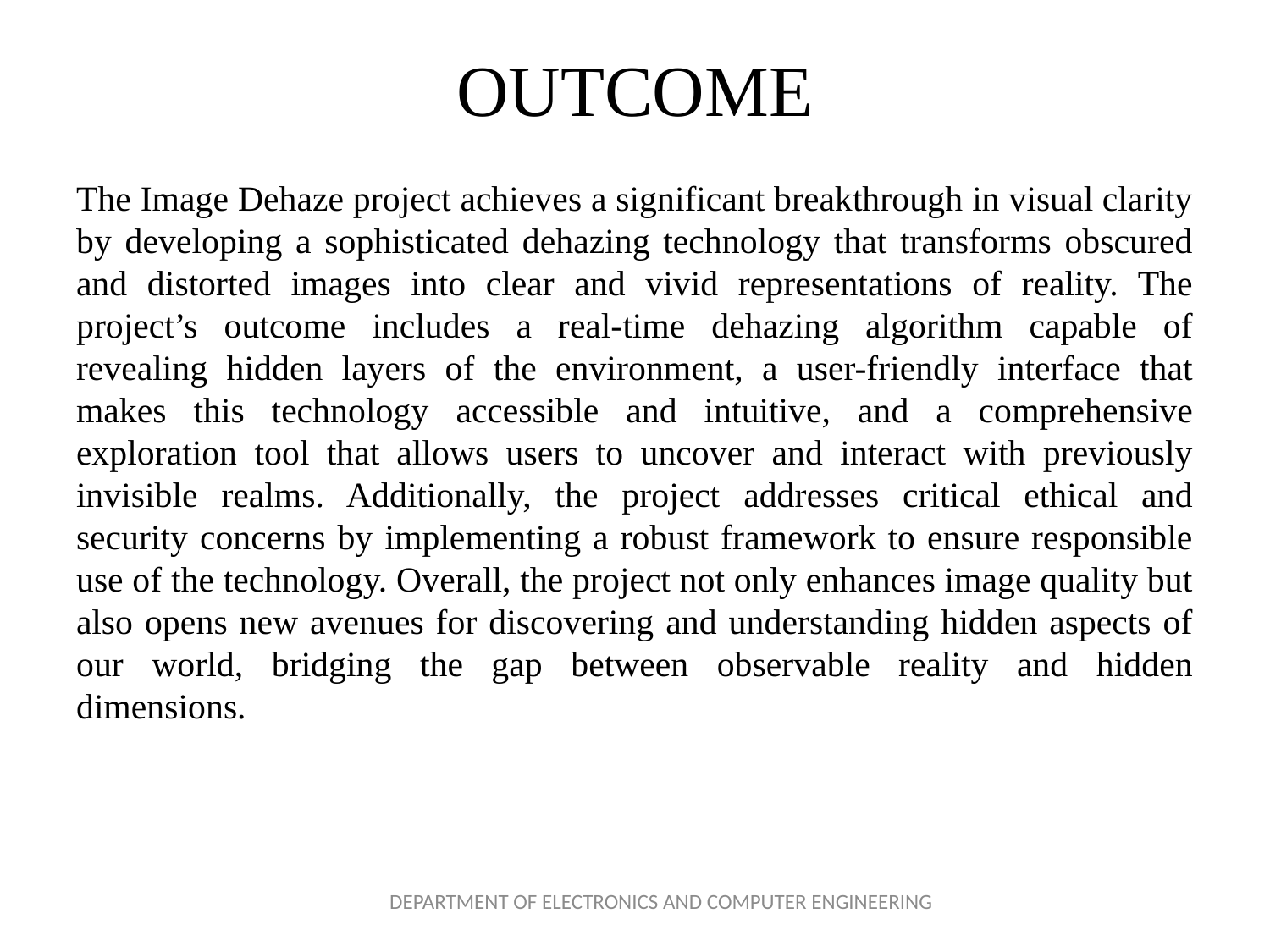

# OUTCOME
The Image Dehaze project achieves a significant breakthrough in visual clarity by developing a sophisticated dehazing technology that transforms obscured and distorted images into clear and vivid representations of reality. The project’s outcome includes a real-time dehazing algorithm capable of revealing hidden layers of the environment, a user-friendly interface that makes this technology accessible and intuitive, and a comprehensive exploration tool that allows users to uncover and interact with previously invisible realms. Additionally, the project addresses critical ethical and security concerns by implementing a robust framework to ensure responsible use of the technology. Overall, the project not only enhances image quality but also opens new avenues for discovering and understanding hidden aspects of our world, bridging the gap between observable reality and hidden dimensions.
DEPARTMENT OF ELECTRONICS AND COMPUTER ENGINEERING